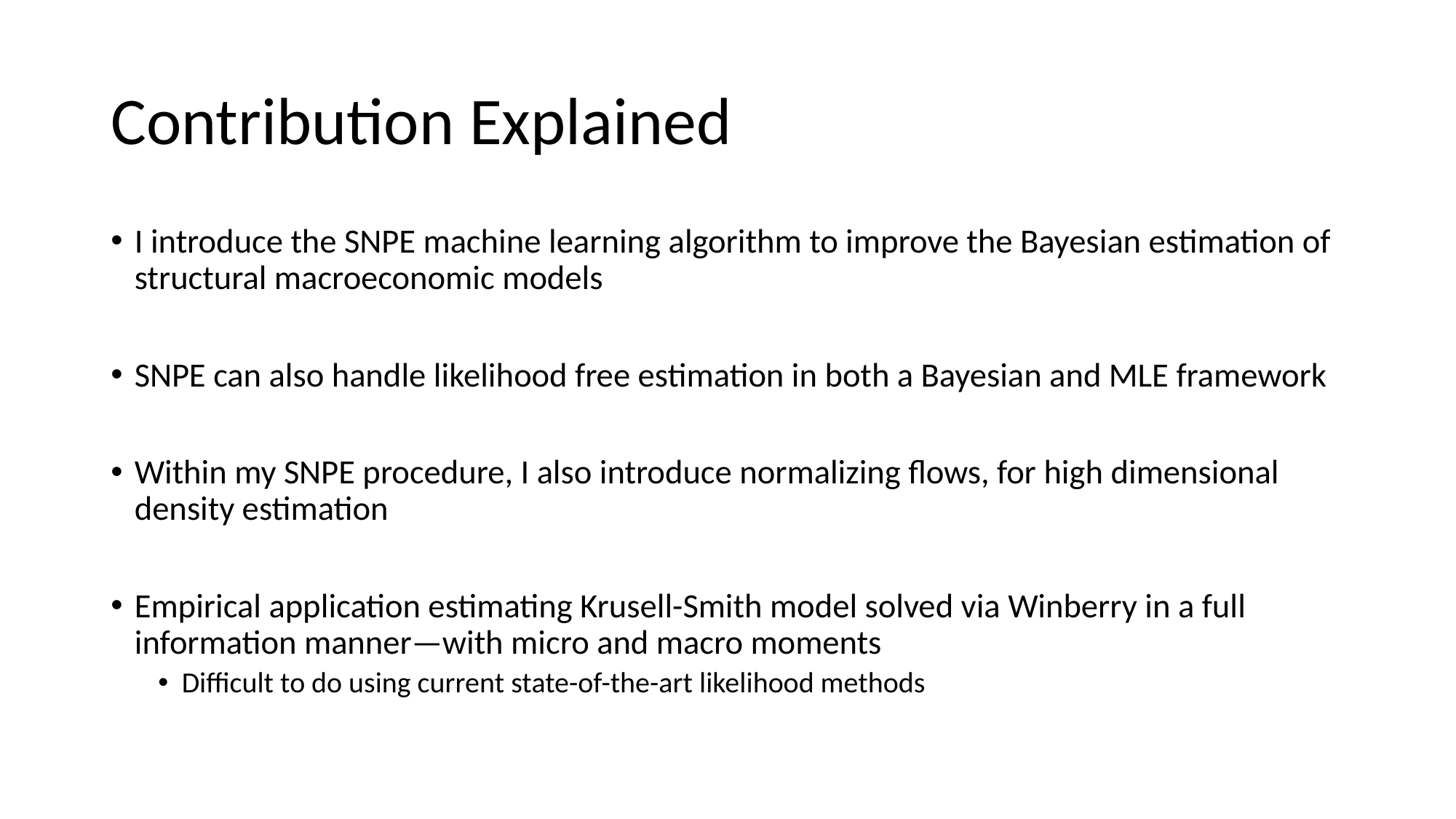

# Contribution Explained
I introduce the SNPE machine learning algorithm to improve the Bayesian estimation of structural macroeconomic models

SNPE can also handle likelihood free estimation in both a Bayesian and MLE framework

Within my SNPE procedure, I also introduce normalizing flows, for high dimensional density estimation

Empirical application estimating Krusell-Smith model solved via Winberry in a full information manner—with micro and macro moments
Difficult to do using current state-of-the-art likelihood methods